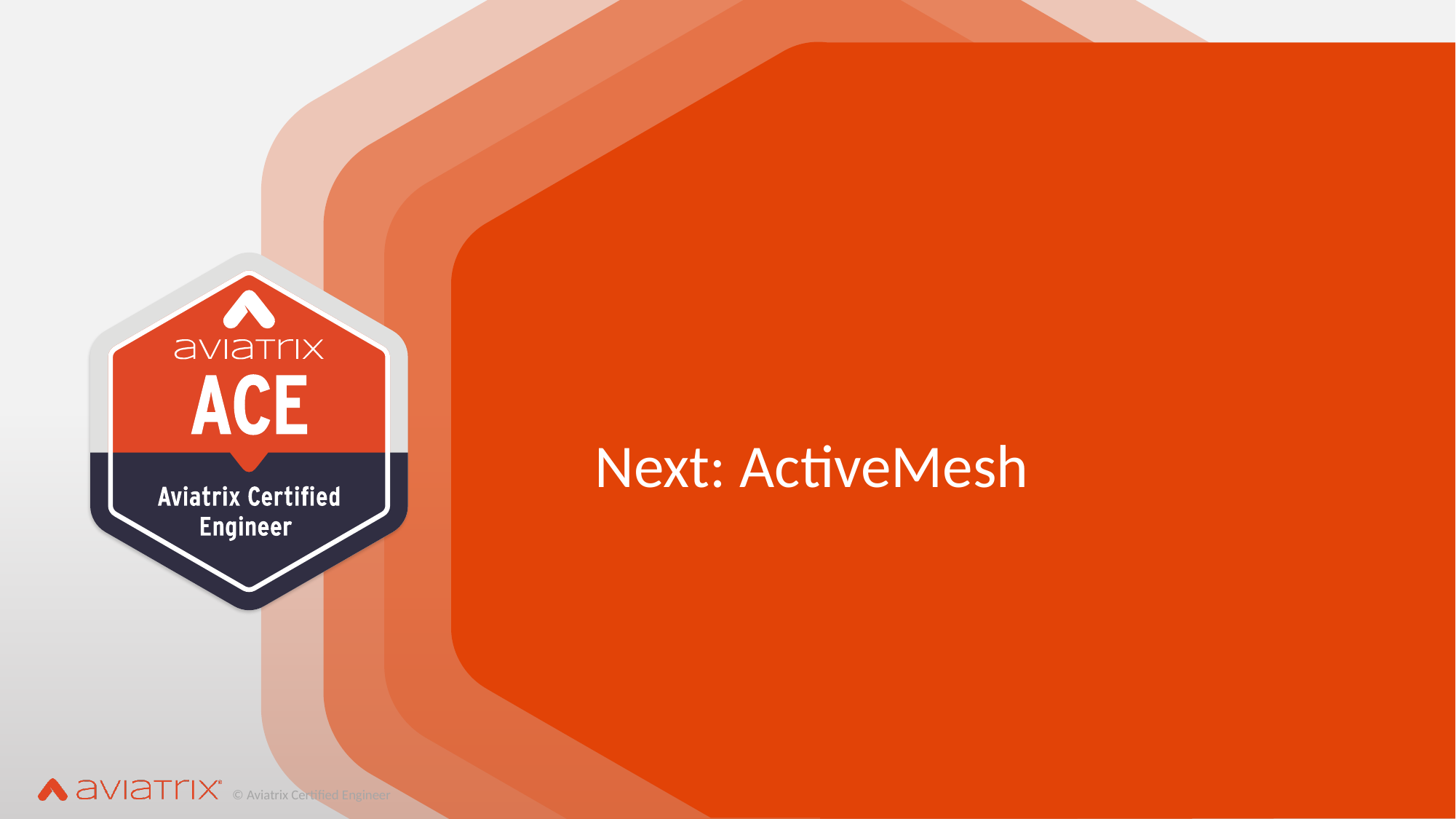

# Next: ActiveMesh

10
© Aviatrix Certified Engineer